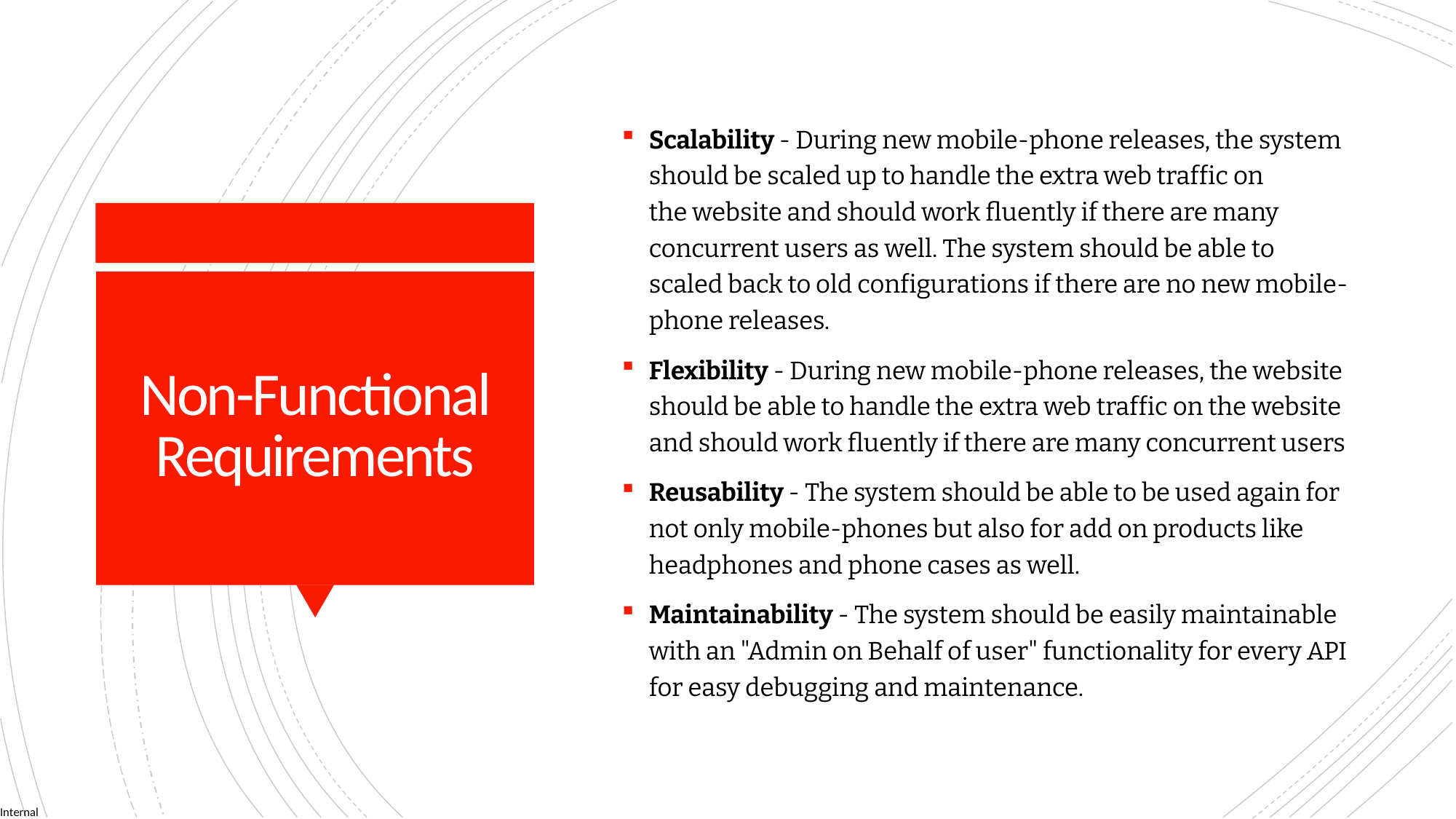

Scalability - During new mobile-phone releases, the system should be scaled up to handle the extra web traffic on the website and should work fluently if there are many concurrent users as well. The system should be able to scaled back to old configurations if there are no new mobile-phone releases.
Flexibility - During new mobile-phone releases, the website should be able to handle the extra web traffic on the website and should work fluently if there are many concurrent users
Reusability - The system should be able to be used again for not only mobile-phones but also for add on products like headphones and phone cases as well.
Maintainability - The system should be easily maintainable with an "Admin on Behalf of user" functionality for every API for easy debugging and maintenance.
# Non-Functional Requirements